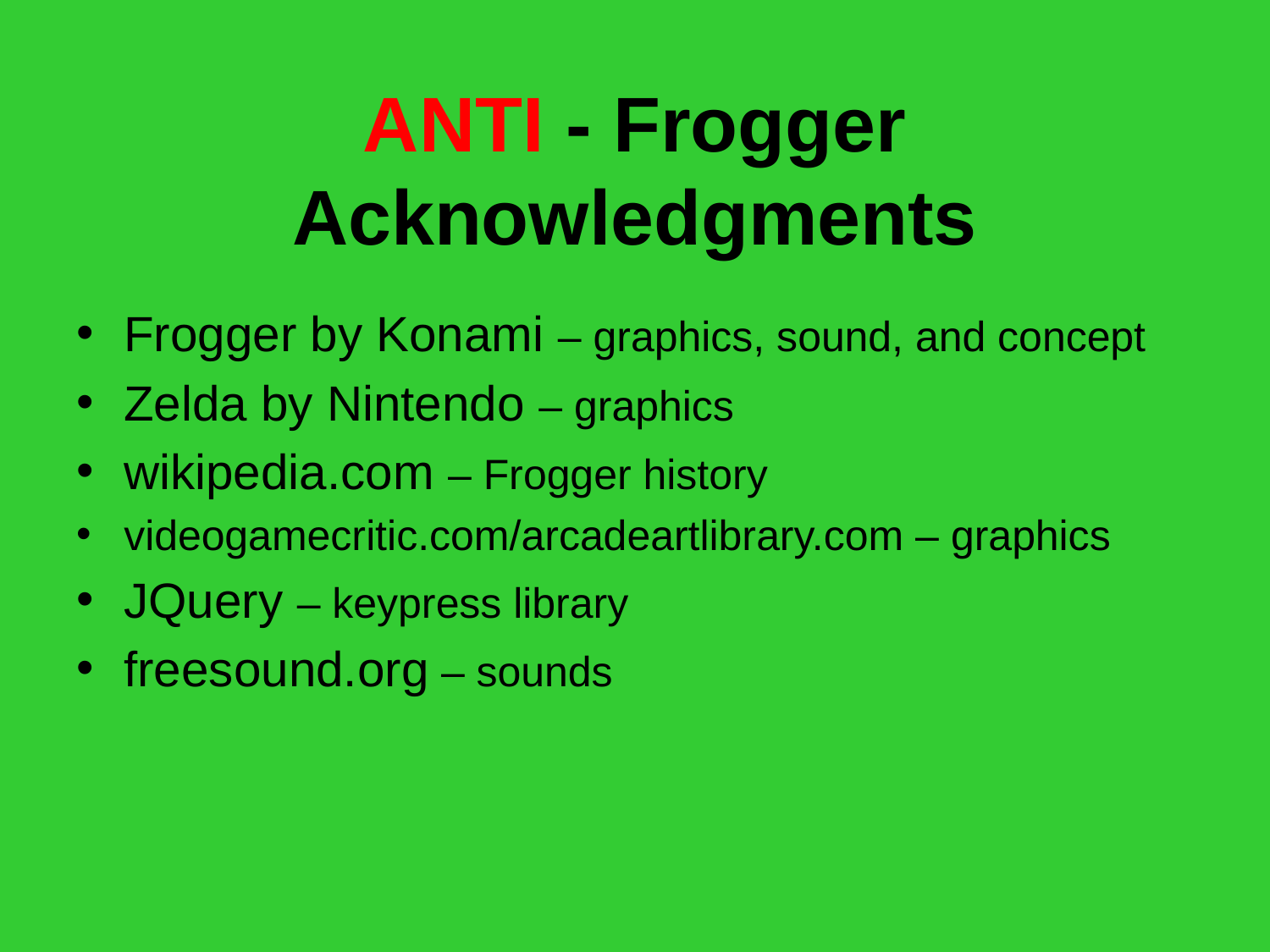

# ANTI - Frogger Acknowledgments
Frogger by Konami – graphics, sound, and concept
Zelda by Nintendo – graphics
wikipedia.com – Frogger history
videogamecritic.com/arcadeartlibrary.com – graphics
JQuery – keypress library
freesound.org – sounds